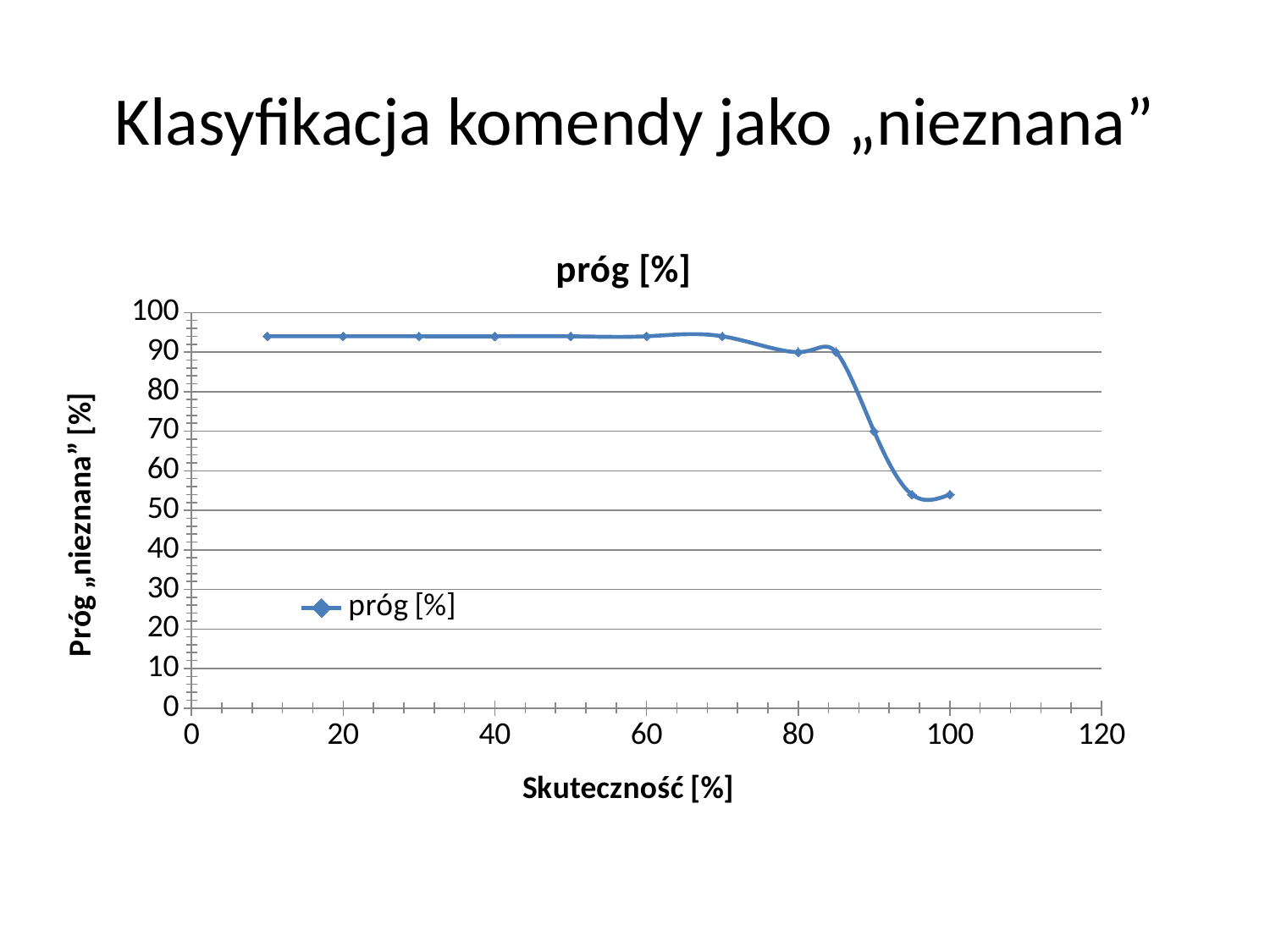

# Klasyfikacja komendy jako „nieznana”

### Chart:

| Category | próg [%] |
|---|---|